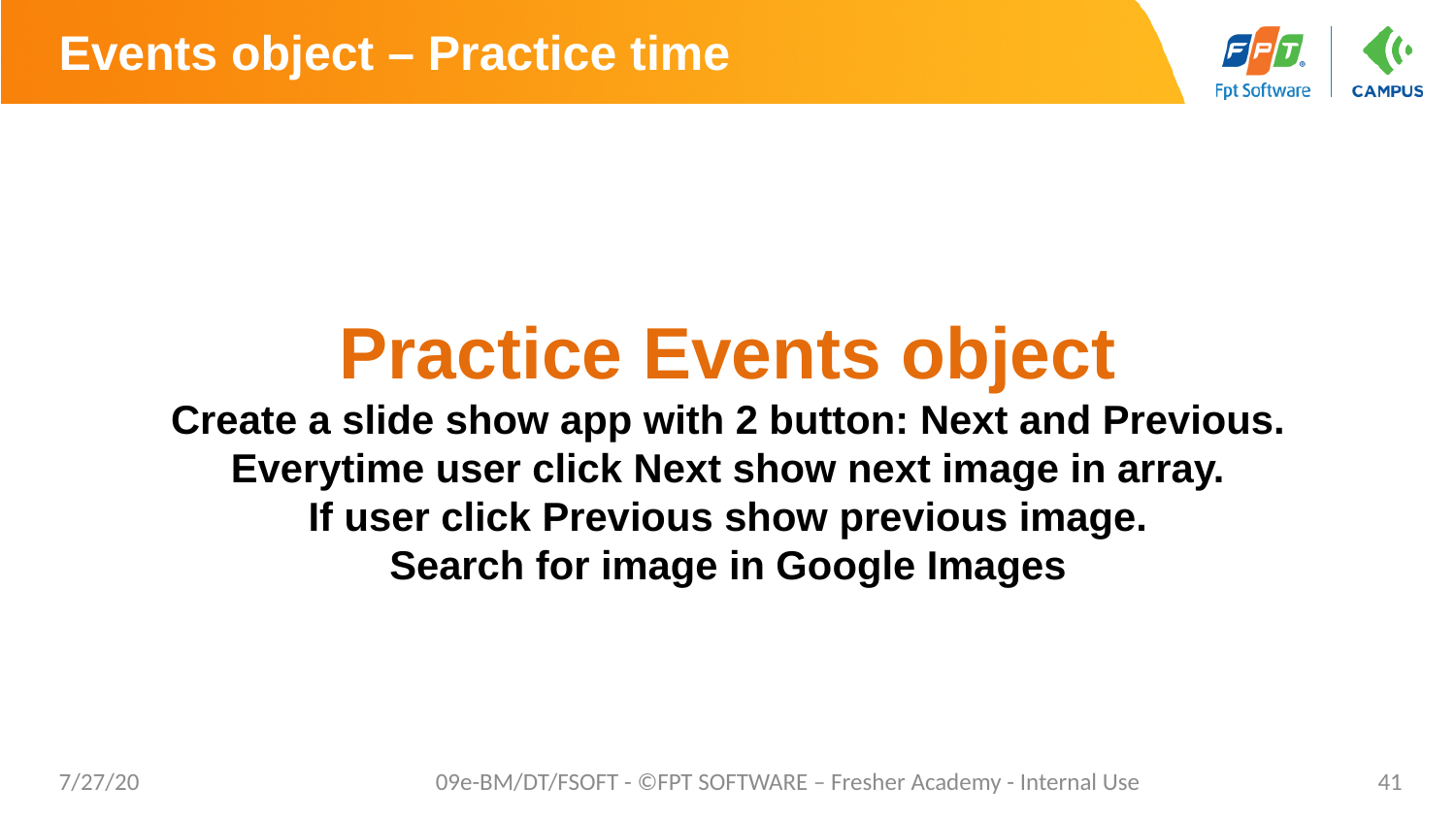

# Events object – Practice time
Practice Events object
Create a slide show app with 2 button: Next and Previous.
Everytime user click Next show next image in array.
If user click Previous show previous image.
Search for image in Google Images

7/27/20
09e-BM/DT/FSOFT - ©FPT SOFTWARE – Fresher Academy - Internal Use
41